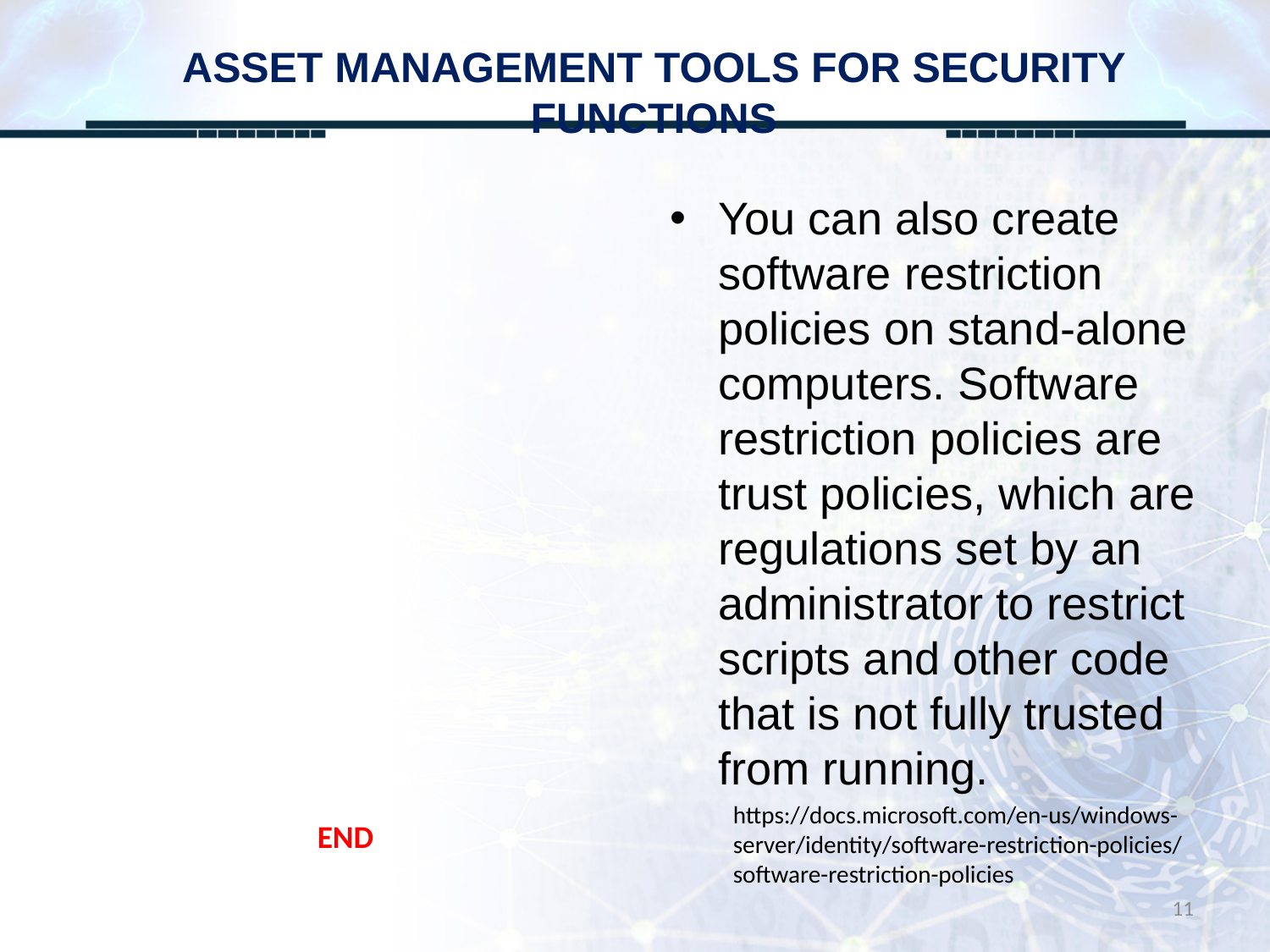

# ASSET MANAGEMENT TOOLS FOR SECURITY FUNCTIONS
You can also create software restriction policies on stand-alone computers. Software restriction policies are trust policies, which are regulations set by an administrator to restrict scripts and other code that is not fully trusted from running.
https://docs.microsoft.com/en-us/windows-server/identity/software-restriction-policies/software-restriction-policies
END
11